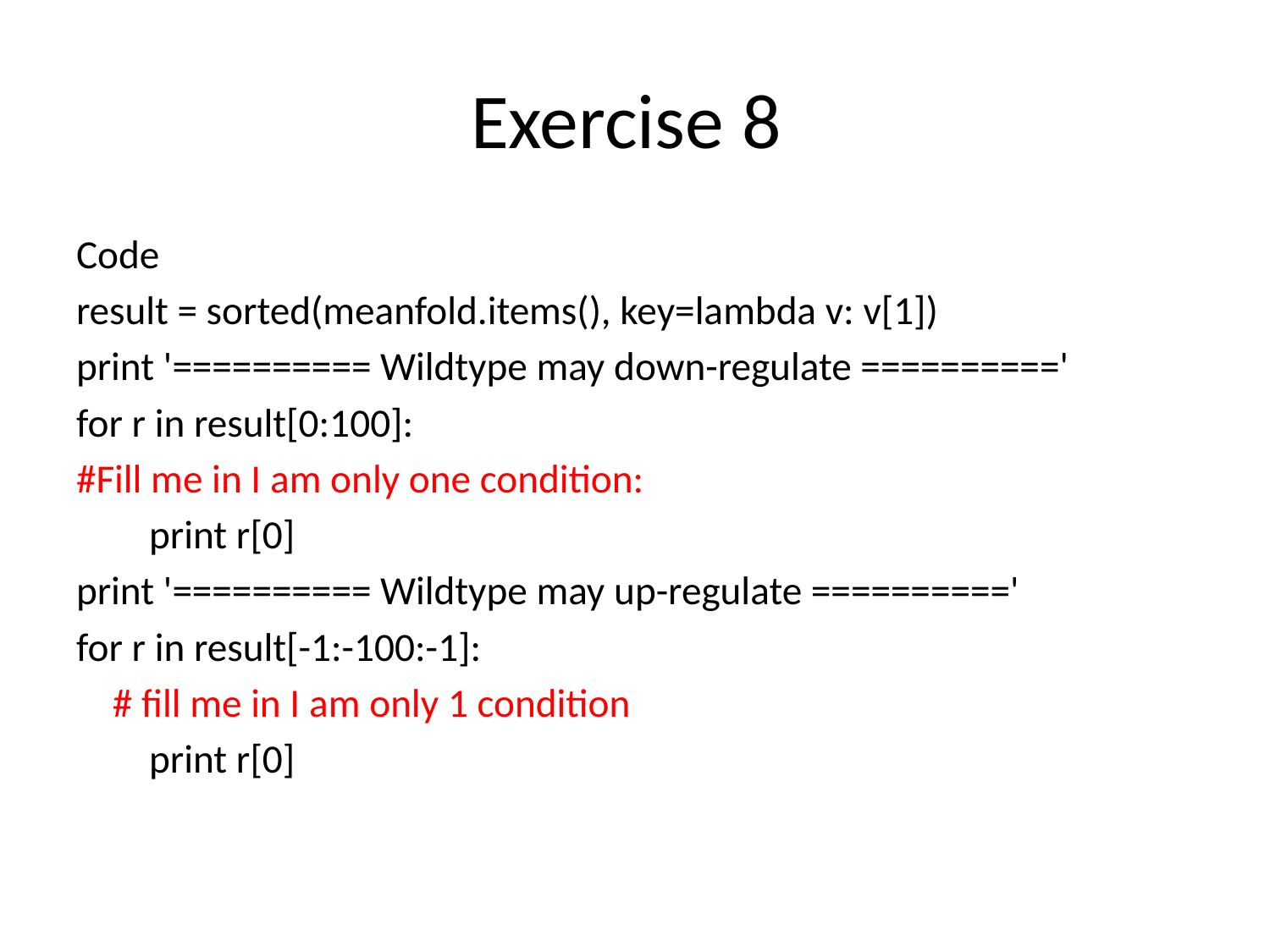

# Exercise 8
Code
result = sorted(meanfold.items(), key=lambda v: v[1])
print '========== Wildtype may down-regulate =========='
for r in result[0:100]:
#Fill me in I am only one condition:
        print r[0]
print '========== Wildtype may up-regulate =========='
for r in result[-1:-100:-1]:
    # fill me in I am only 1 condition
        print r[0]